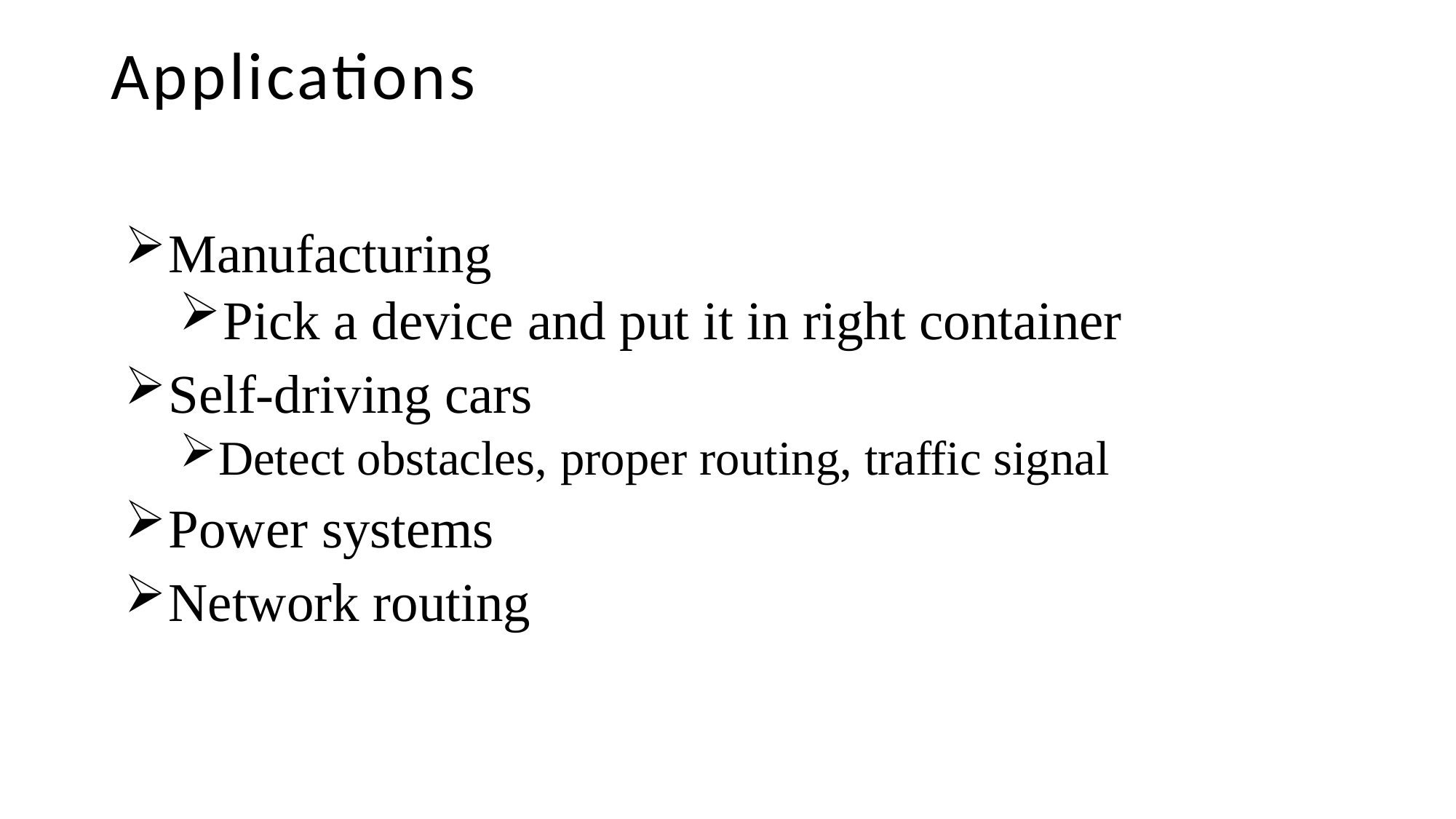

# Applications
Manufacturing
Pick a device and put it in right container
Self-driving cars
Detect obstacles, proper routing, traffic signal
Power systems
Network routing